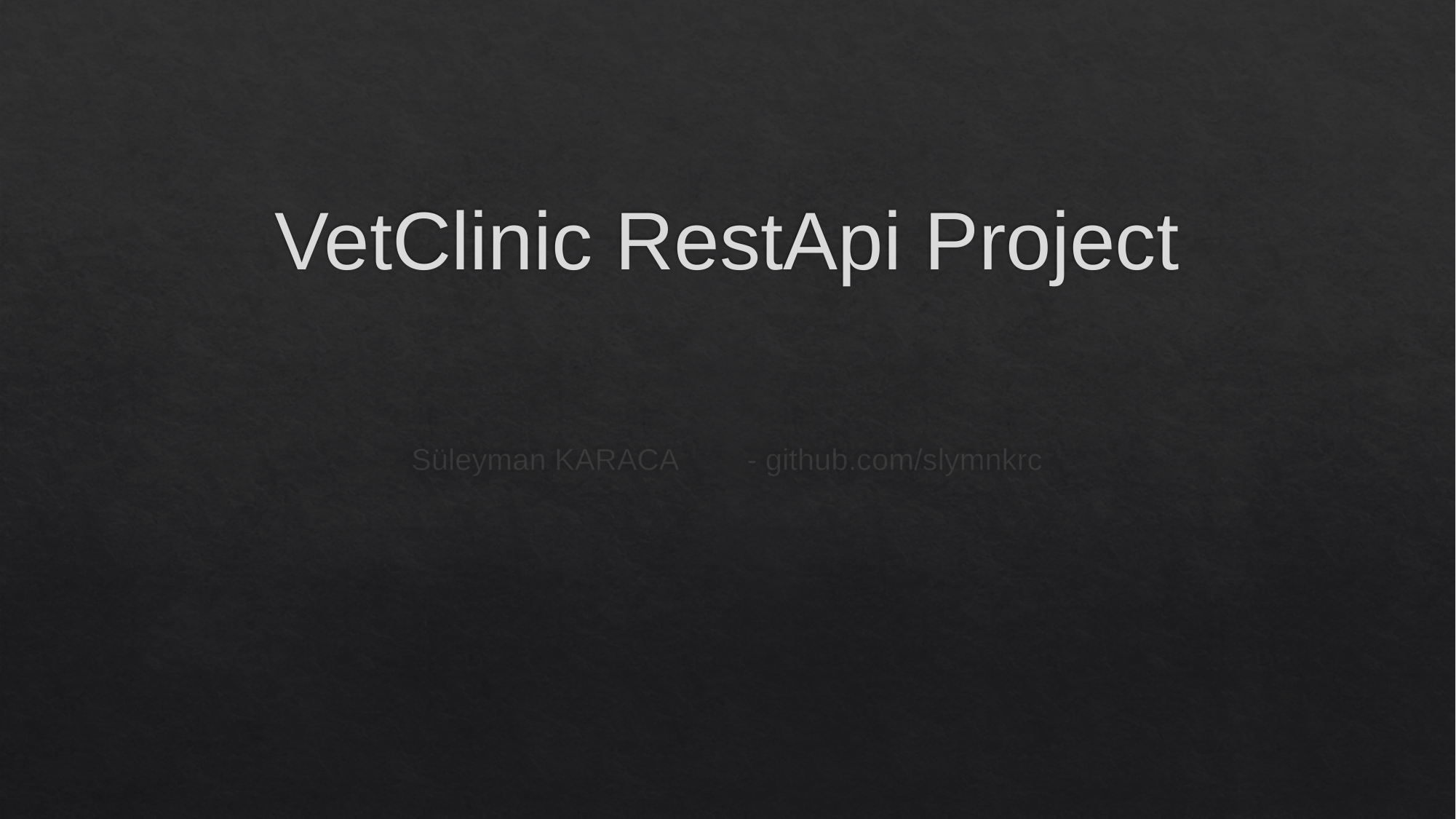

# VetClinic RestApi Project
Süleyman KARACA	 - github.com/slymnkrc